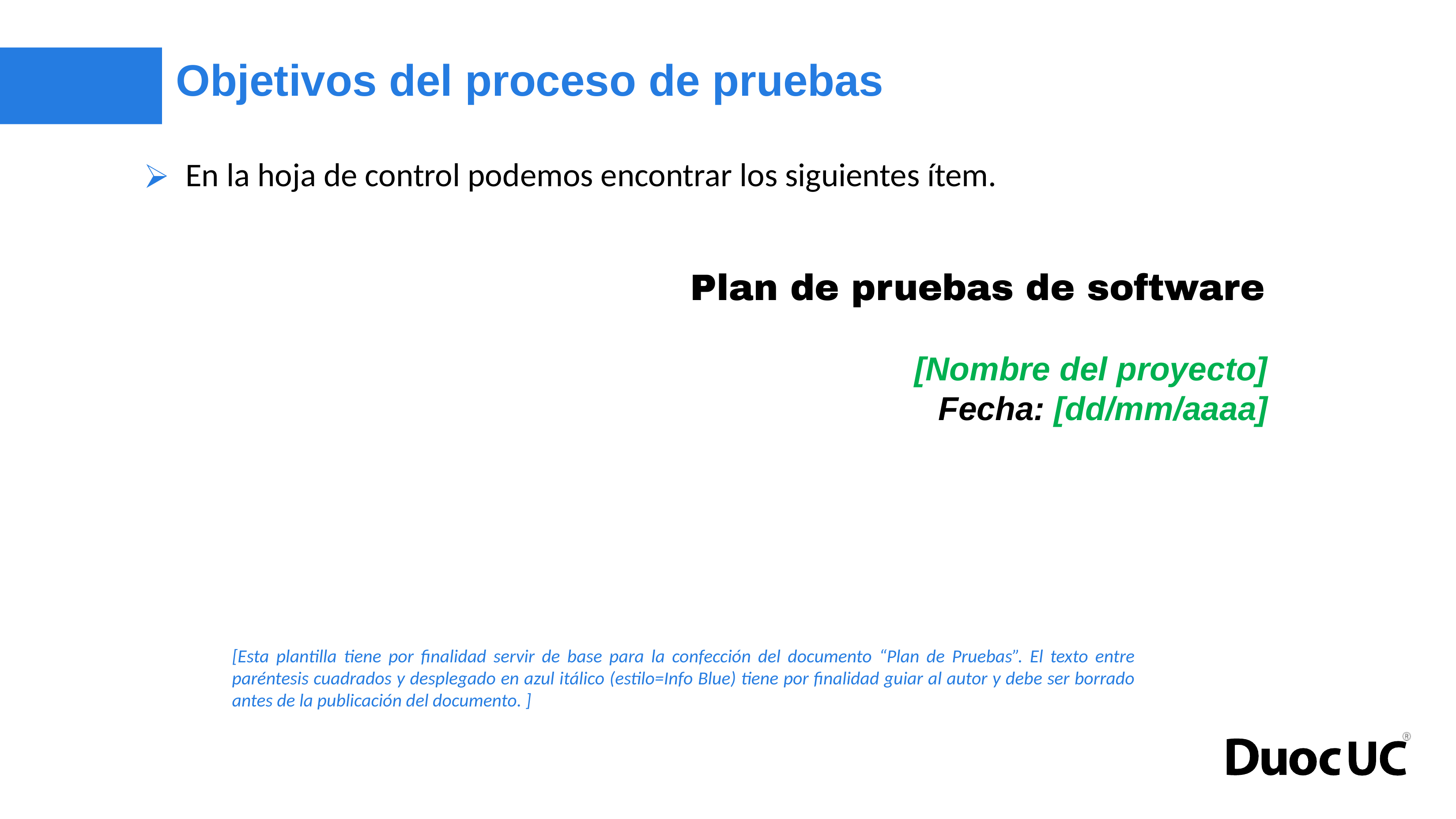

# Objetivos del proceso de pruebas
En la hoja de control podemos encontrar los siguientes ítem.
Plan de pruebas de software

[Nombre del proyecto]
Fecha: [dd/mm/aaaa]

[Esta plantilla tiene por finalidad servir de base para la confección del documento “Plan de Pruebas”. El texto entre paréntesis cuadrados y desplegado en azul itálico (estilo=Info Blue) tiene por finalidad guiar al autor y debe ser borrado antes de la publicación del documento. ]